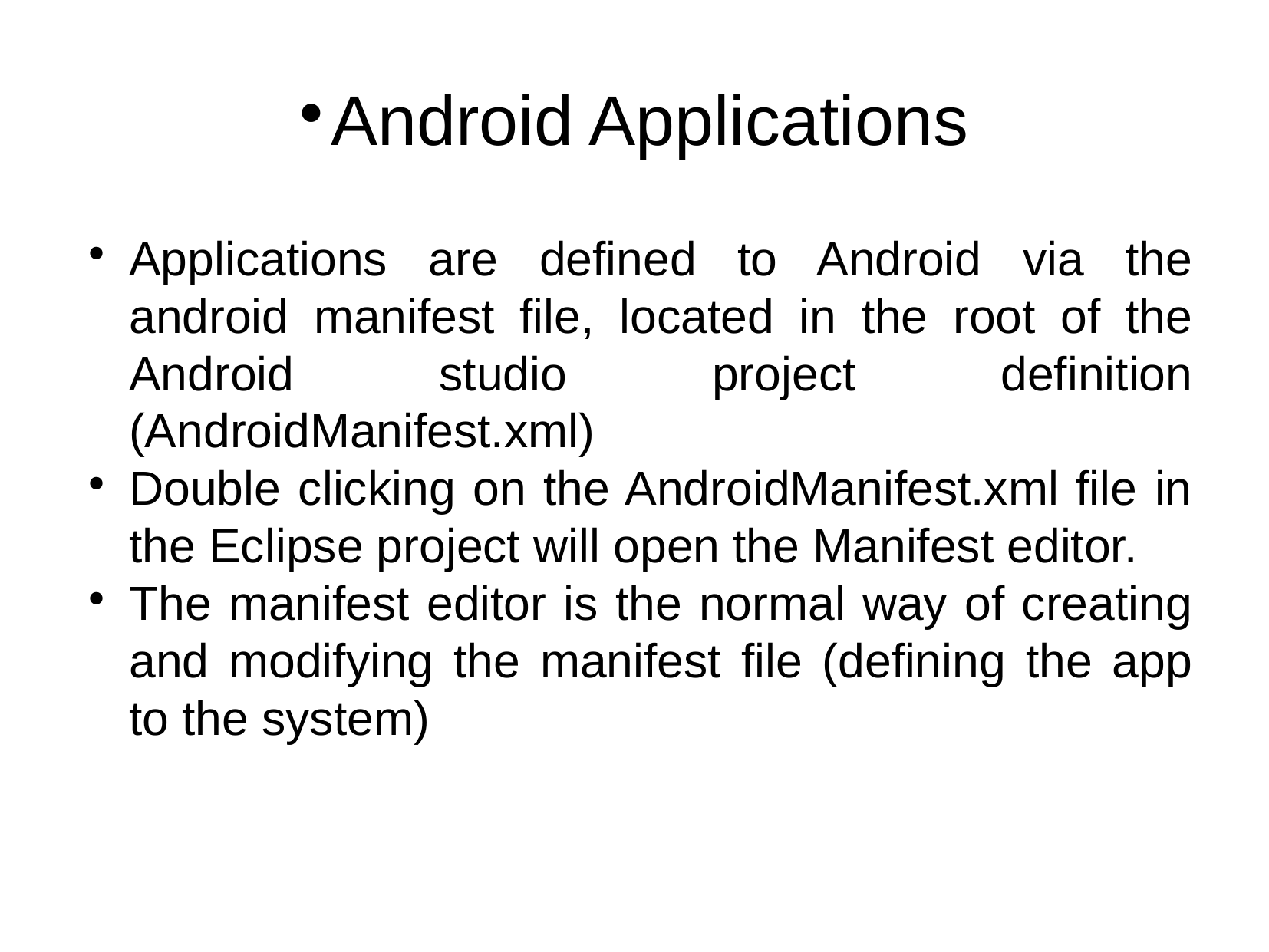

Android Applications
Applications are defined to Android via the android manifest file, located in the root of the Android studio project definition (AndroidManifest.xml)
Double clicking on the AndroidManifest.xml file in the Eclipse project will open the Manifest editor.
The manifest editor is the normal way of creating and modifying the manifest file (defining the app to the system)